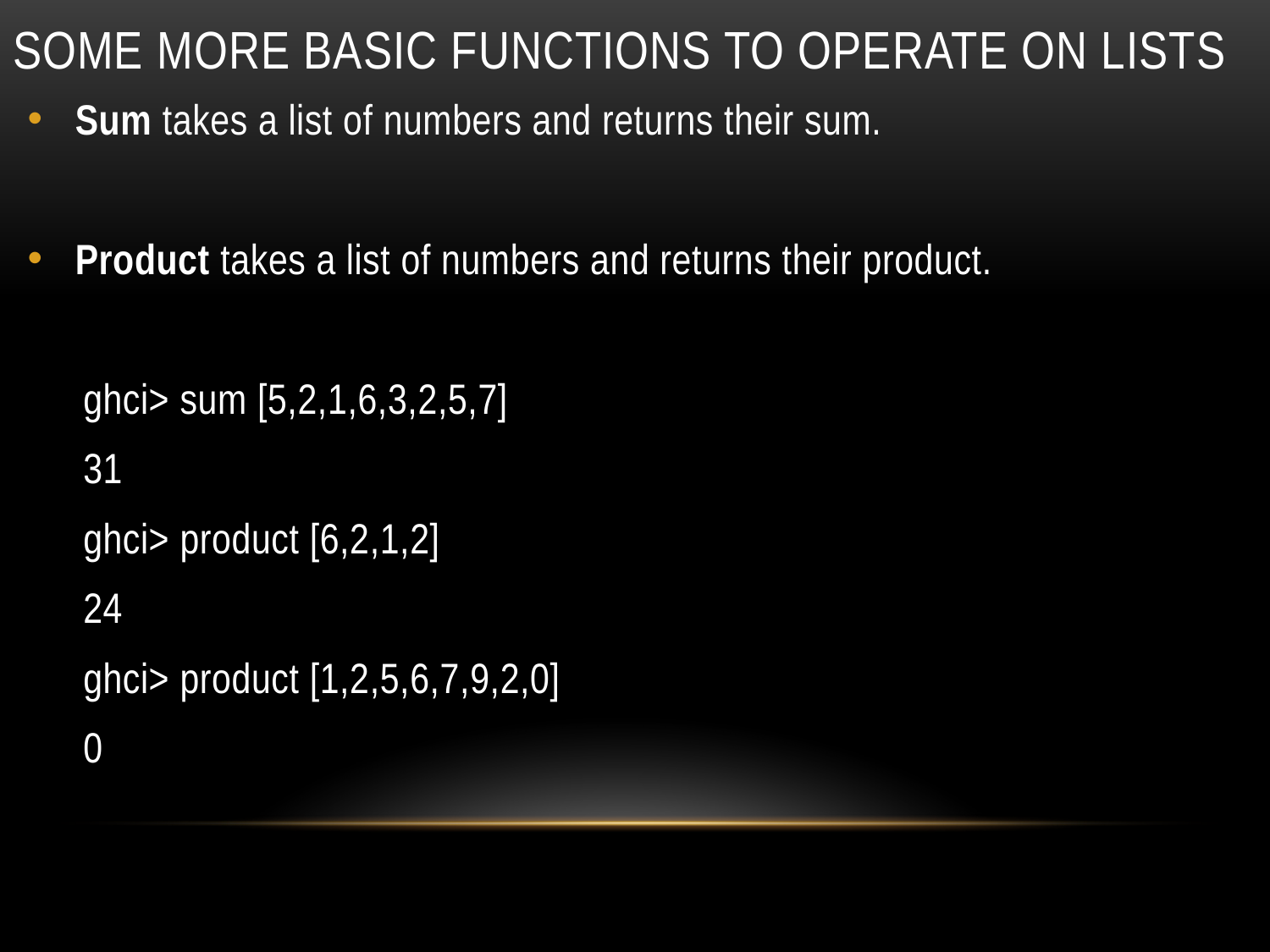

# some more basic functions to operate on lists
Sum takes a list of numbers and returns their sum.

Product takes a list of numbers and returns their product.

ghci> sum [5,2,1,6,3,2,5,7]
31
ghci> product [6,2,1,2]
24
ghci> product [1,2,5,6,7,9,2,0]
0